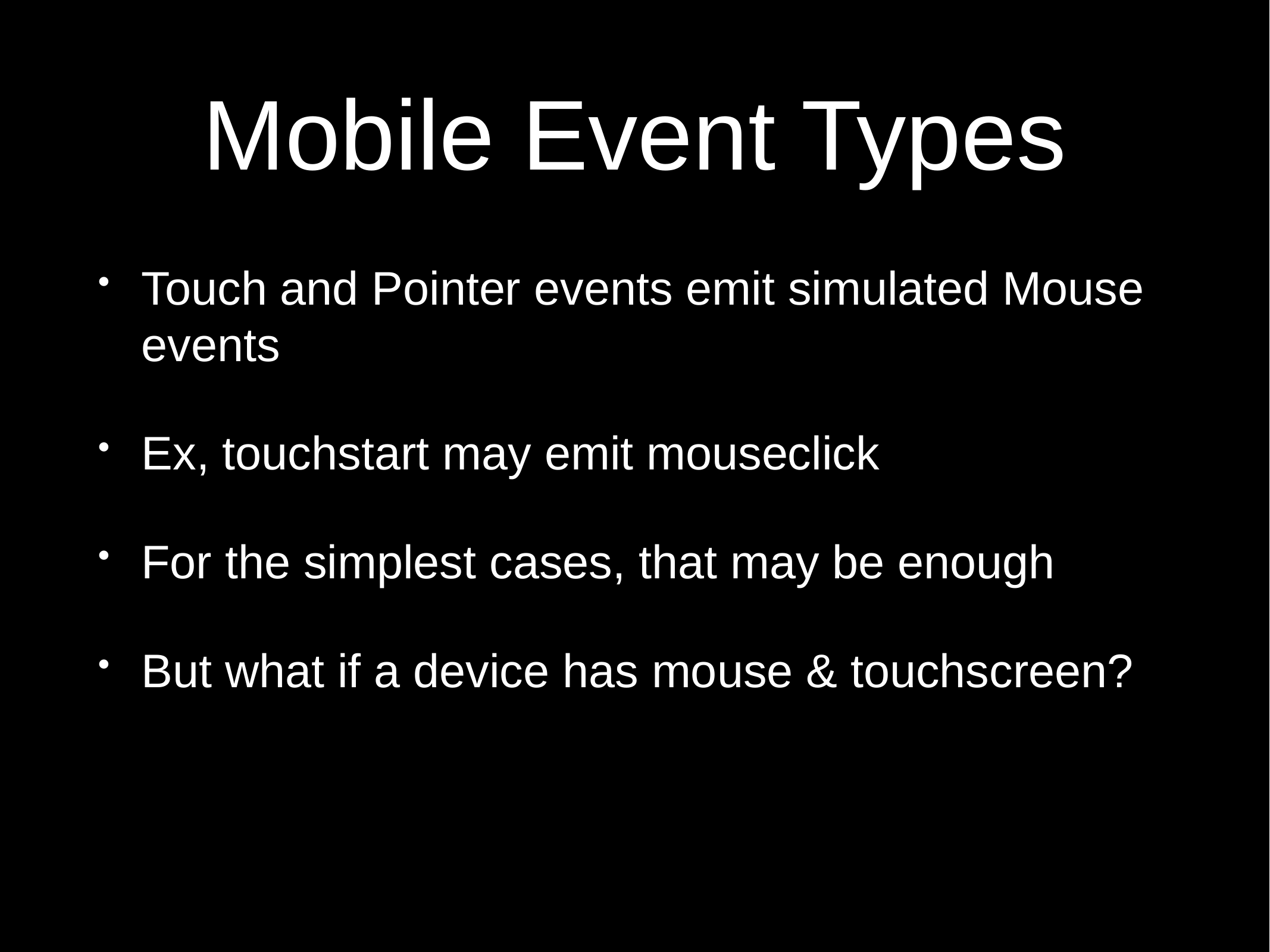

# Mobile Event Types
Touch and Pointer events emit simulated Mouse events
Ex, touchstart may emit mouseclick
For the simplest cases, that may be enough
But what if a device has mouse & touchscreen?